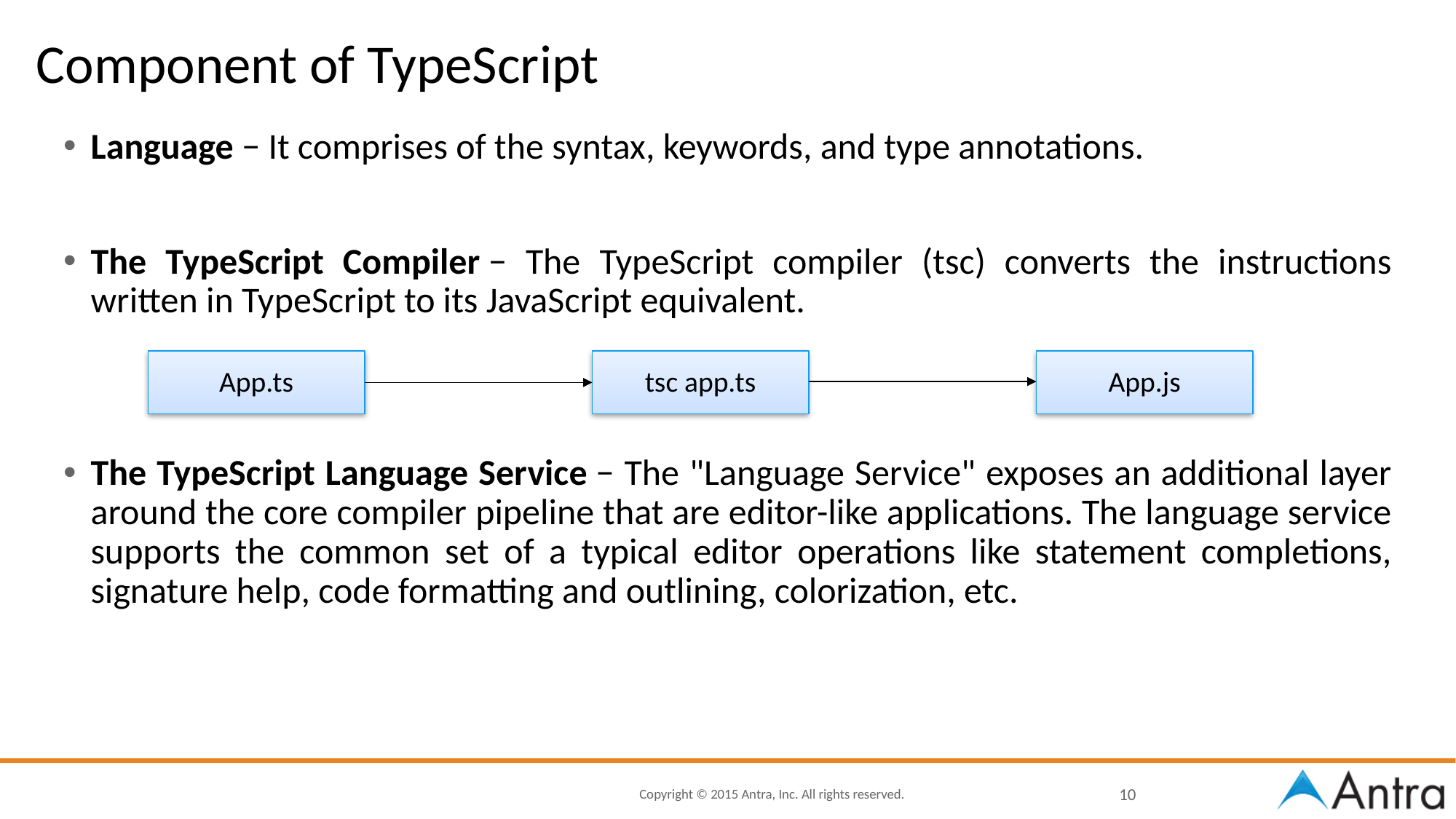

# Component of TypeScript
Language − It comprises of the syntax, keywords, and type annotations.

The TypeScript Compiler − The TypeScript compiler (tsc) converts the instructions written in TypeScript to its JavaScript equivalent.

The TypeScript Language Service − The "Language Service" exposes an additional layer around the core compiler pipeline that are editor-like applications. The language service supports the common set of a typical editor operations like statement completions, signature help, code formatting and outlining, colorization, etc.

App.ts
tsc app.ts
App.js
10